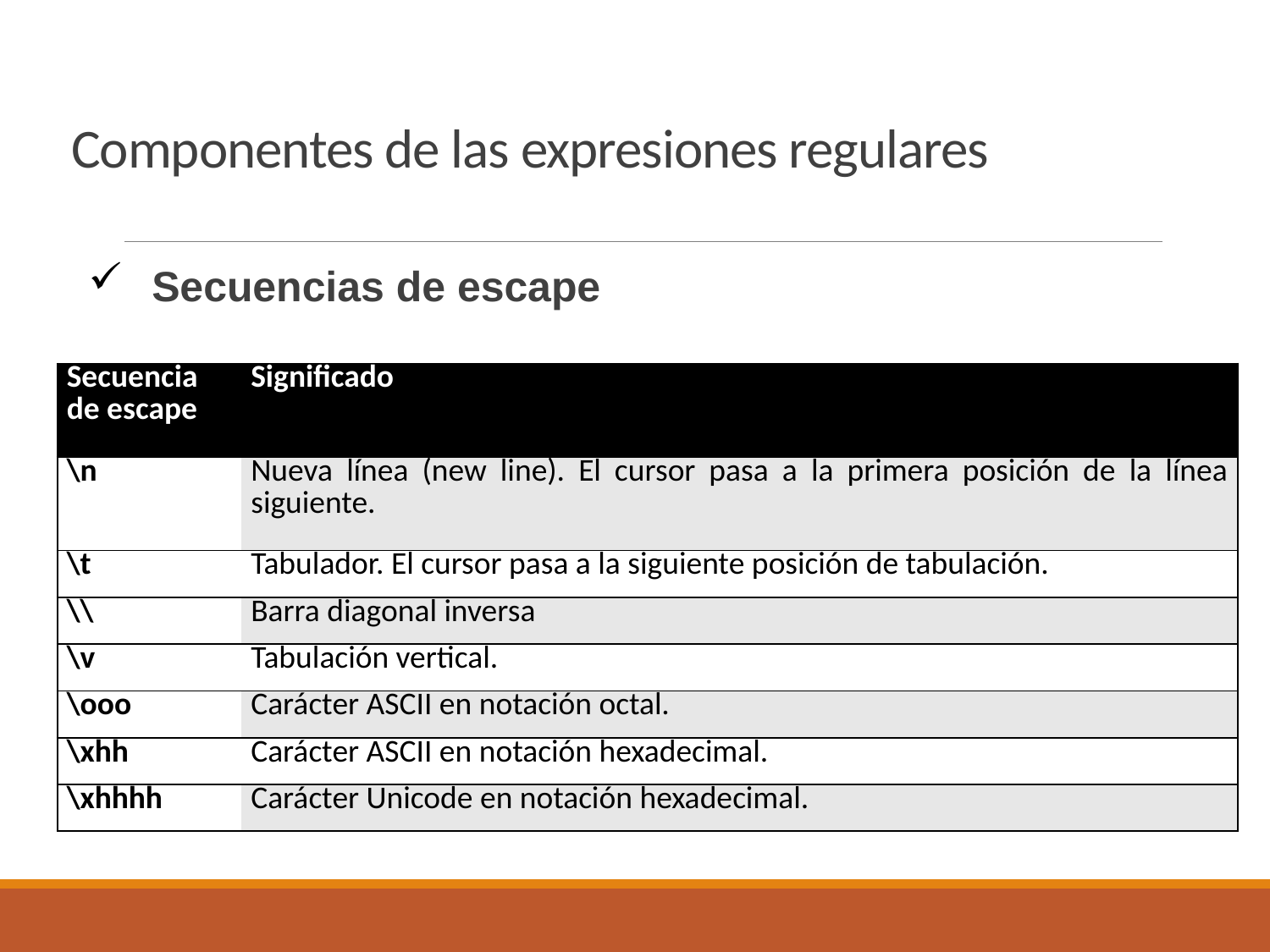

# Componentes de las expresiones regulares
Secuencias de escape
| Secuencia de escape | Significado |
| --- | --- |
| \n | Nueva línea (new line). El cursor pasa a la primera posición de la línea siguiente. |
| \t | Tabulador. El cursor pasa a la siguiente posición de tabulación. |
| \\ | Barra diagonal inversa |
| \v | Tabulación vertical. |
| \ooo | Carácter ASCII en notación octal. |
| \xhh | Carácter ASCII en notación hexadecimal. |
| \xhhhh | Carácter Unicode en notación hexadecimal. |